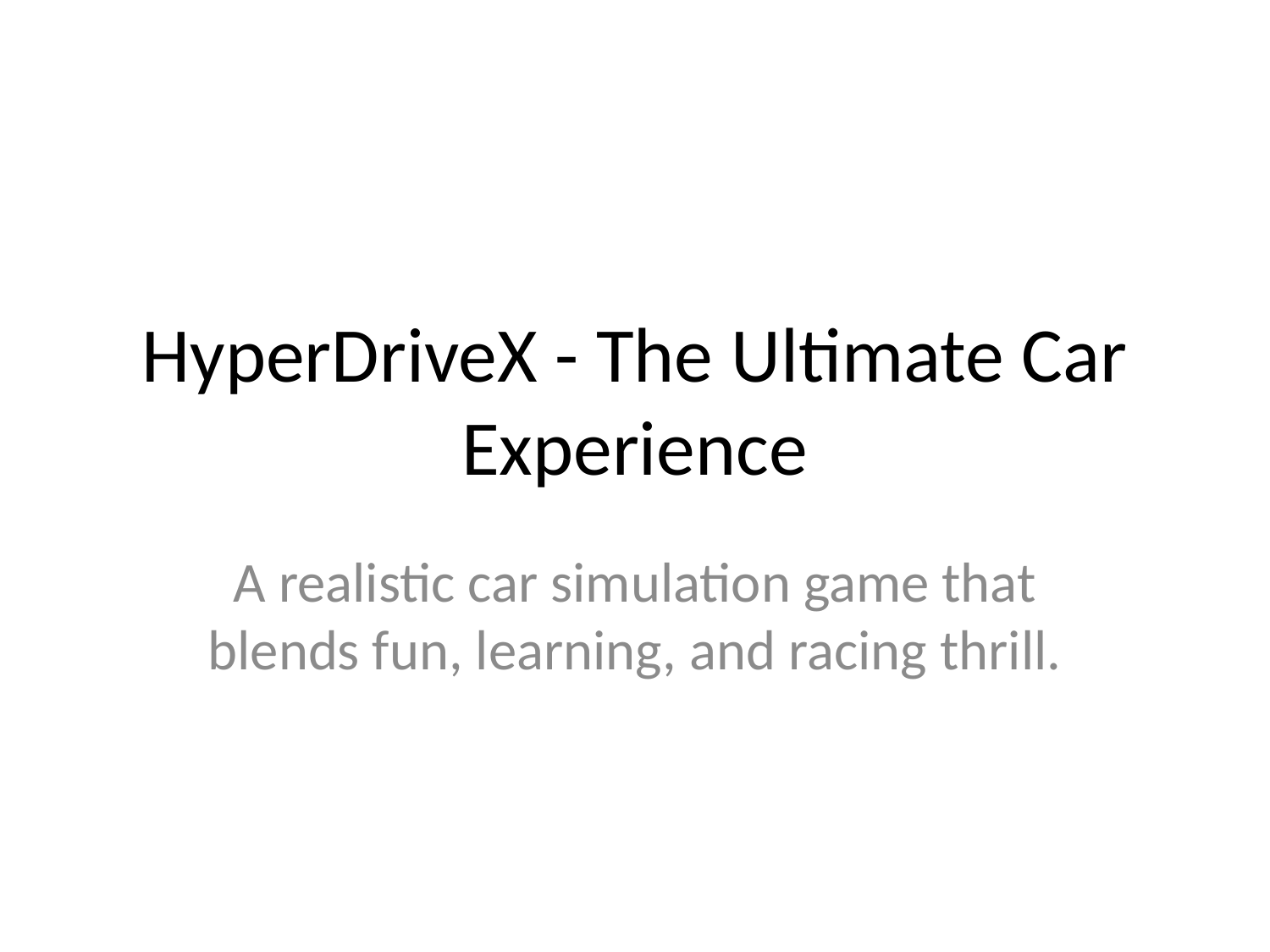

# HyperDriveX - The Ultimate Car Experience
A realistic car simulation game that blends fun, learning, and racing thrill.